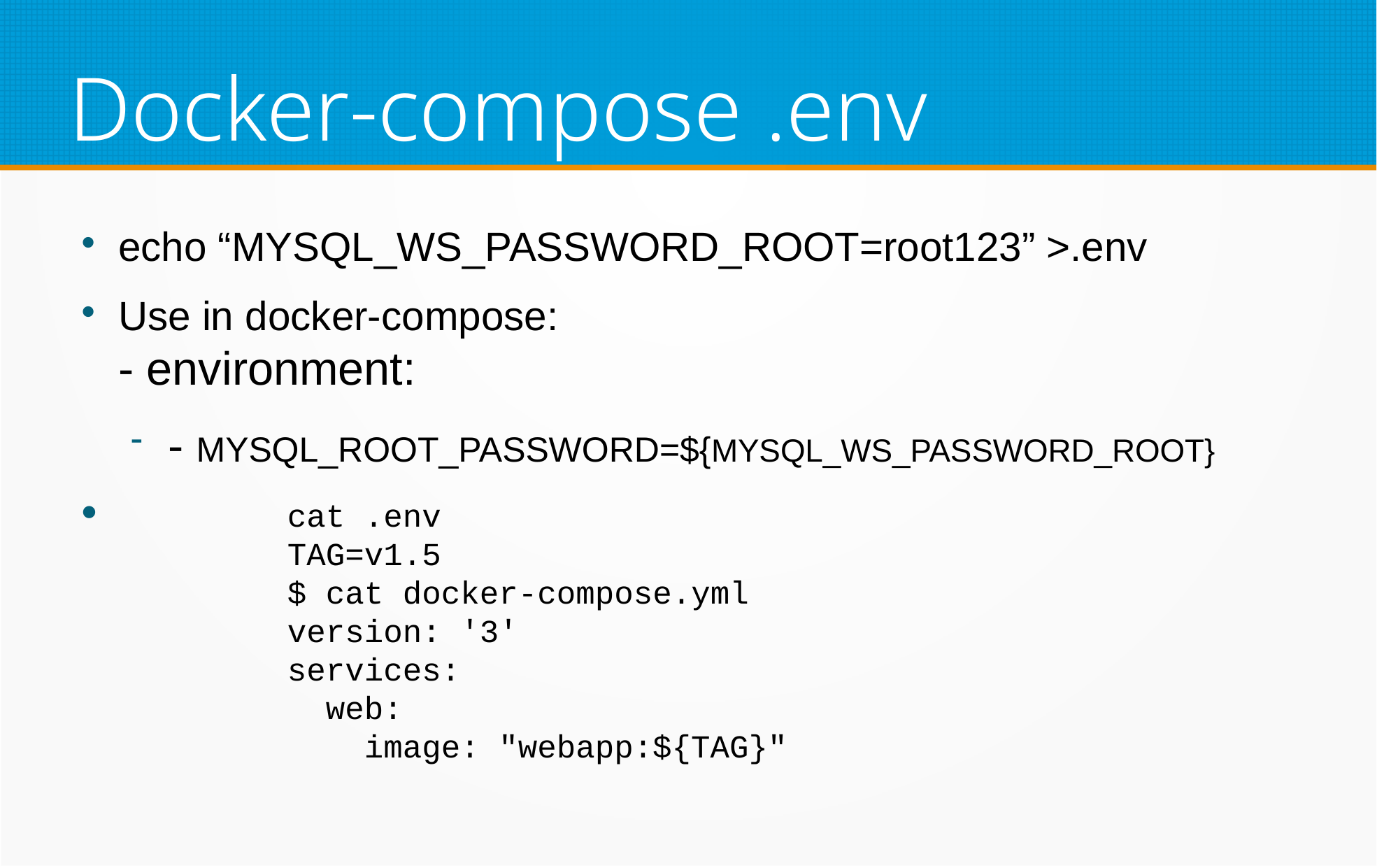

Docker-compose .env
echo “MYSQL_WS_PASSWORD_ROOT=root123” >.env
Use in docker-compose:
- environment:
- MYSQL_ROOT_PASSWORD=${MYSQL_WS_PASSWORD_ROOT}

cat .env
TAG=v1.5
$ cat docker-compose.yml
version: '3'
services:
  web:
    image: "webapp:${TAG}"